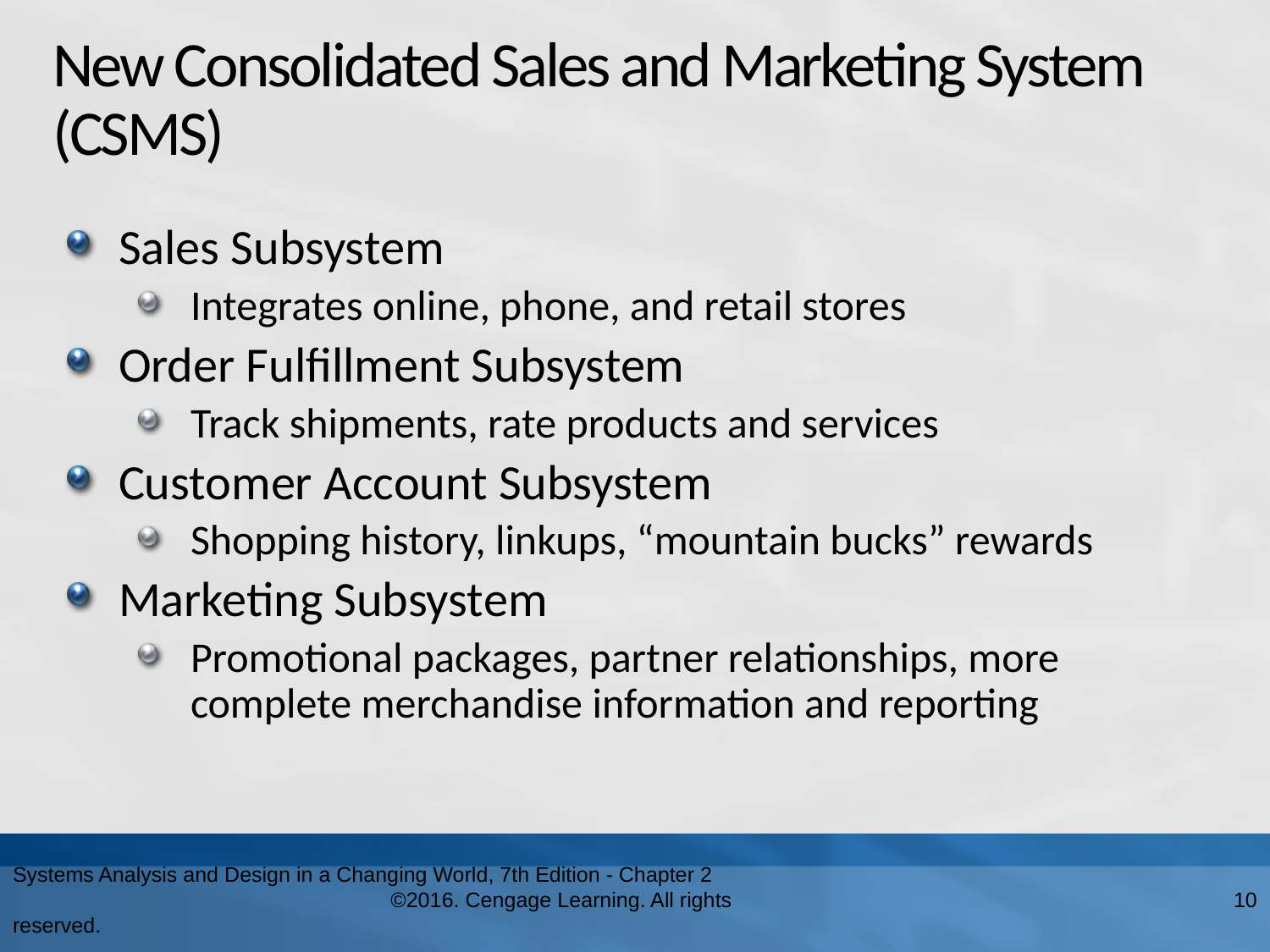

# New Consolidated Sales and Marketing System (CSMS)
Sales Subsystem
Integrates online, phone, and retail stores
Order Fulfillment Subsystem
Track shipments, rate products and services
Customer Account Subsystem
Shopping history, linkups, “mountain bucks” rewards
Marketing Subsystem
Promotional packages, partner relationships, more complete merchandise information and reporting
Systems Analysis and Design in a Changing World, 7th Edition - Chapter 2                                                                      ©2016. Cengage Learning. All rights reserved.
10